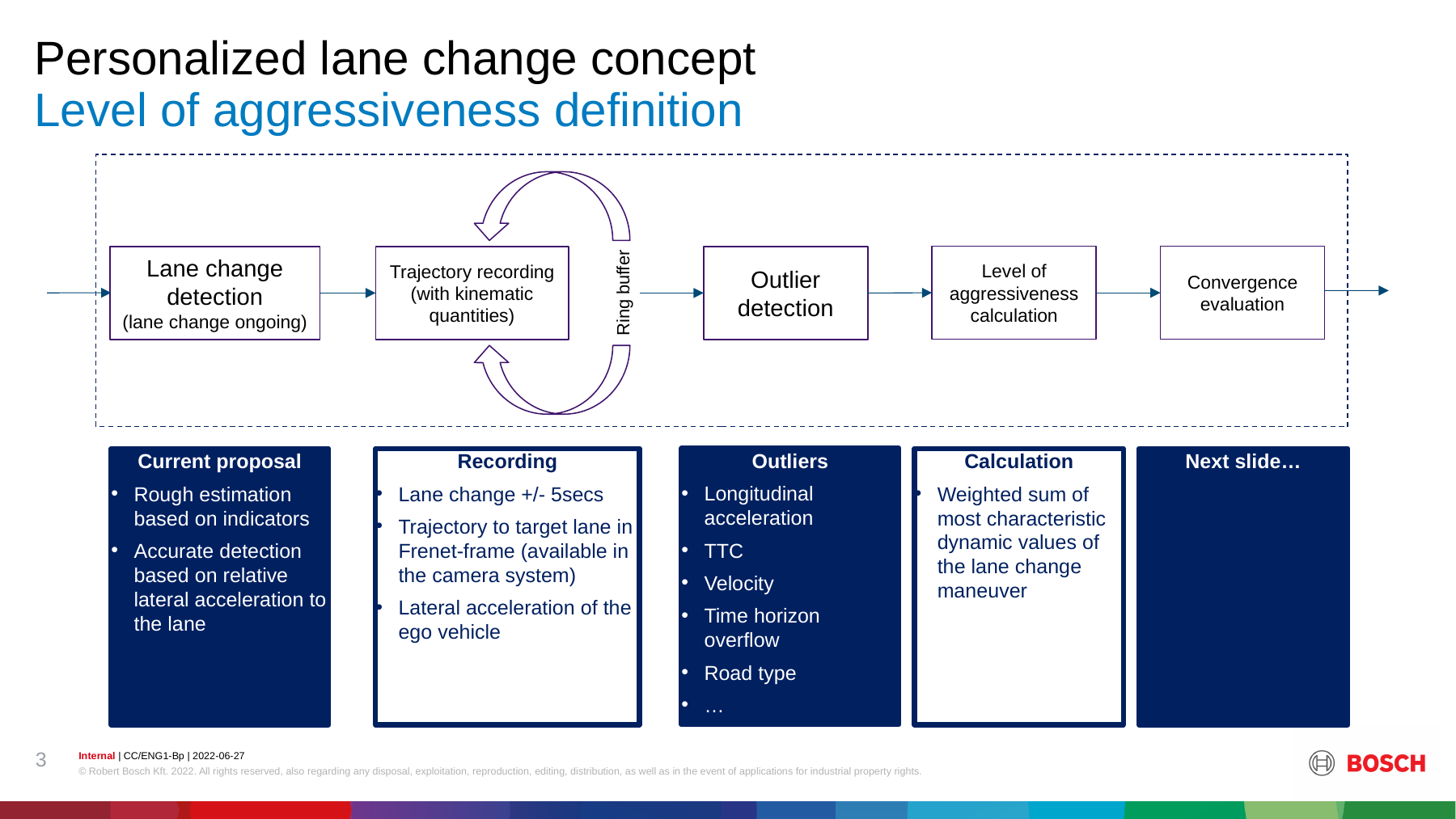

Personalized lane change concept
# Level of aggressiveness definition

Ring buffer
Level of aggressiveness calculation
Convergence evaluation
Lane change detection
(lane change ongoing)
Trajectory recording
(with kinematic quantities)
Outlier detection

Outliers
Longitudinal acceleration
TTC
Velocity
Time horizon overflow
Road type
…

Current proposal
Rough estimation based on indicators
Accurate detection based on relative lateral acceleration to the lane
Recording
Lane change +/- 5secs
Trajectory to target lane in Frenet-frame (available in the camera system)
Lateral acceleration of the ego vehicle

Calculation
Weighted sum of most characteristic dynamic values of the lane change maneuver

Next slide…

3